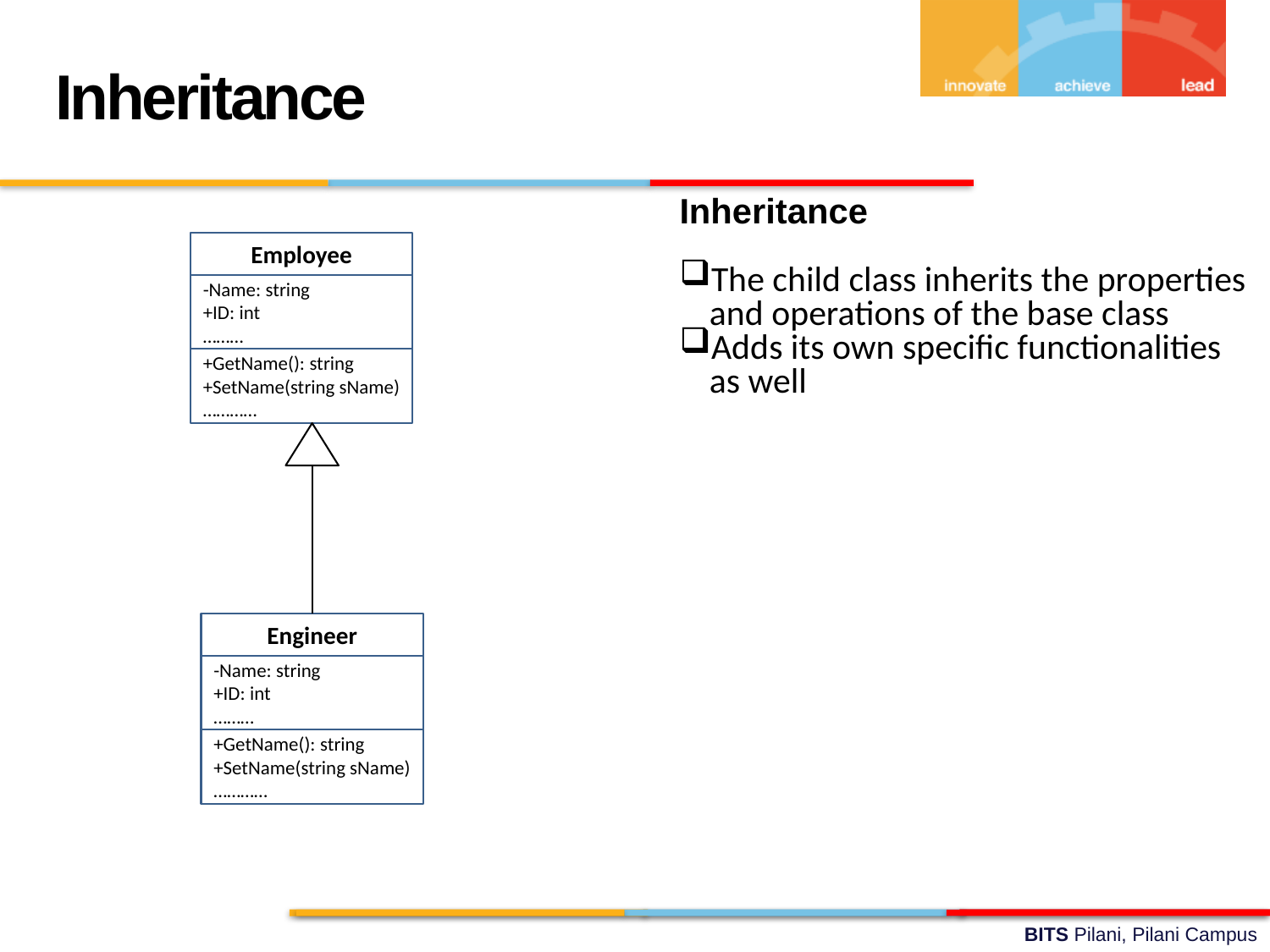

Inheritance
Inheritance

The child class inherits the properties and operations of the base class
Adds its own specific functionalities as well
Employee
-Name: string
+ID: int
………
+GetName(): string
+SetName(string sName)
…………

Engineer
-Name: string
+ID: int
………
+GetName(): string
+SetName(string sName)
…………